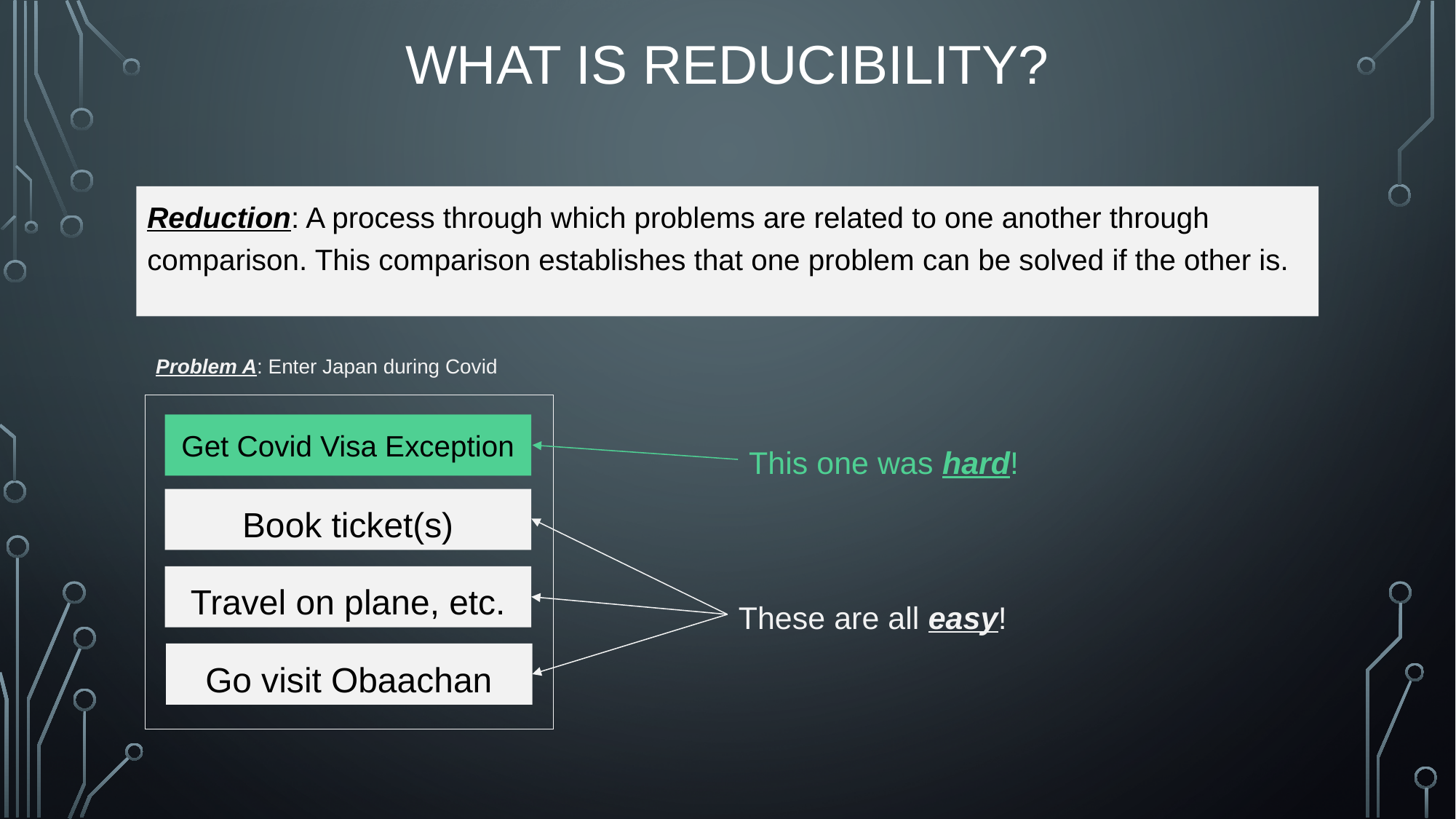

# What is Reducibility?
Reduction: A process through which problems are related to one another through comparison. This comparison establishes that one problem can be solved if the other is.
Problem A: Enter Japan during Covid

Get Covid Visa Exception
This one was hard!
Book ticket(s)
Travel on plane, etc.
These are all easy!
Go visit Obaachan